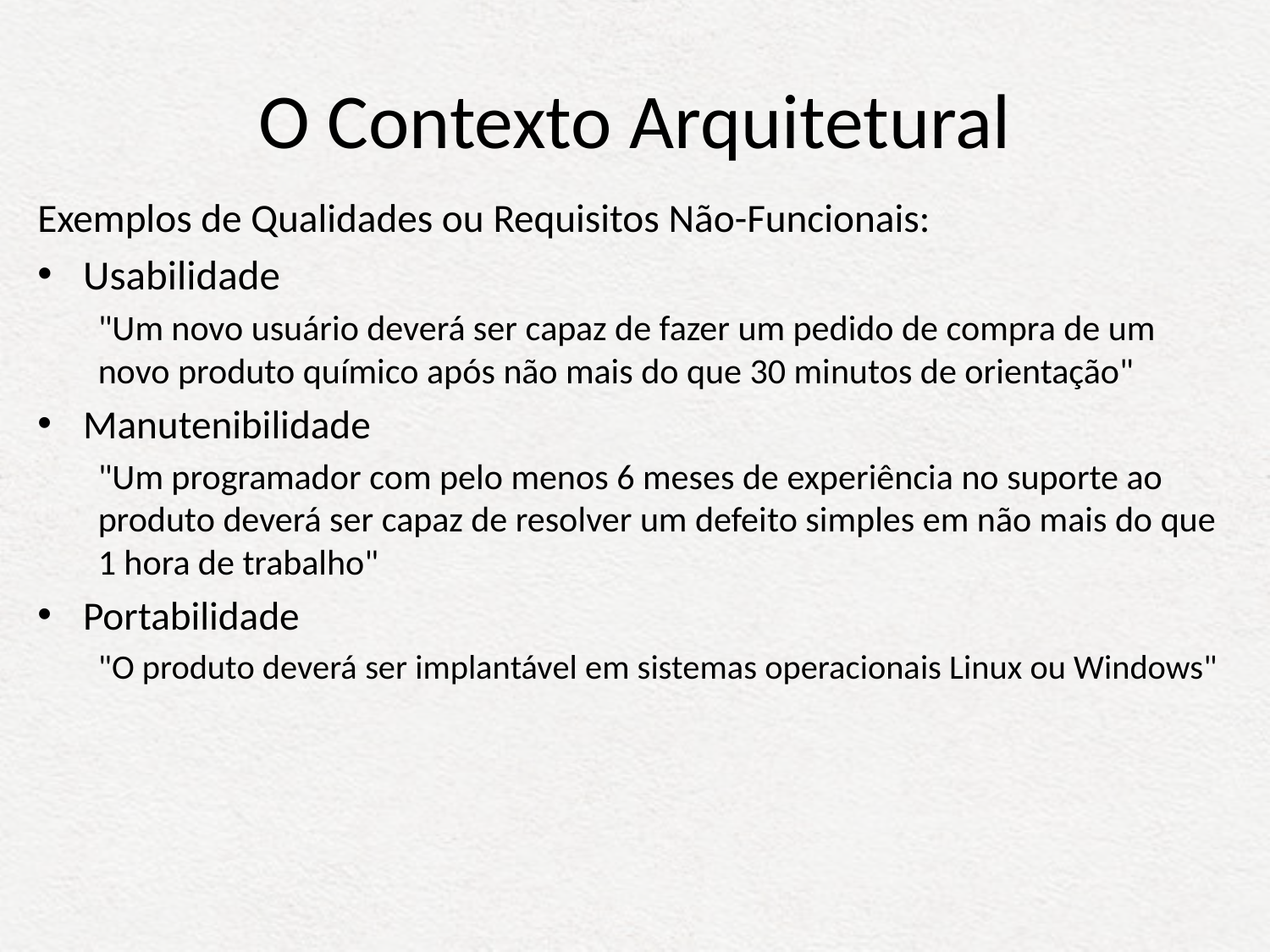

# O Contexto Arquitetural
Exemplos de Qualidades ou Requisitos Não-Funcionais:
Usabilidade
"Um novo usuário deverá ser capaz de fazer um pedido de compra de um novo produto químico após não mais do que 30 minutos de orientação"
Manutenibilidade
"Um programador com pelo menos 6 meses de experiência no suporte ao produto deverá ser capaz de resolver um defeito simples em não mais do que 1 hora de trabalho"
Portabilidade
"O produto deverá ser implantável em sistemas operacionais Linux ou Windows"